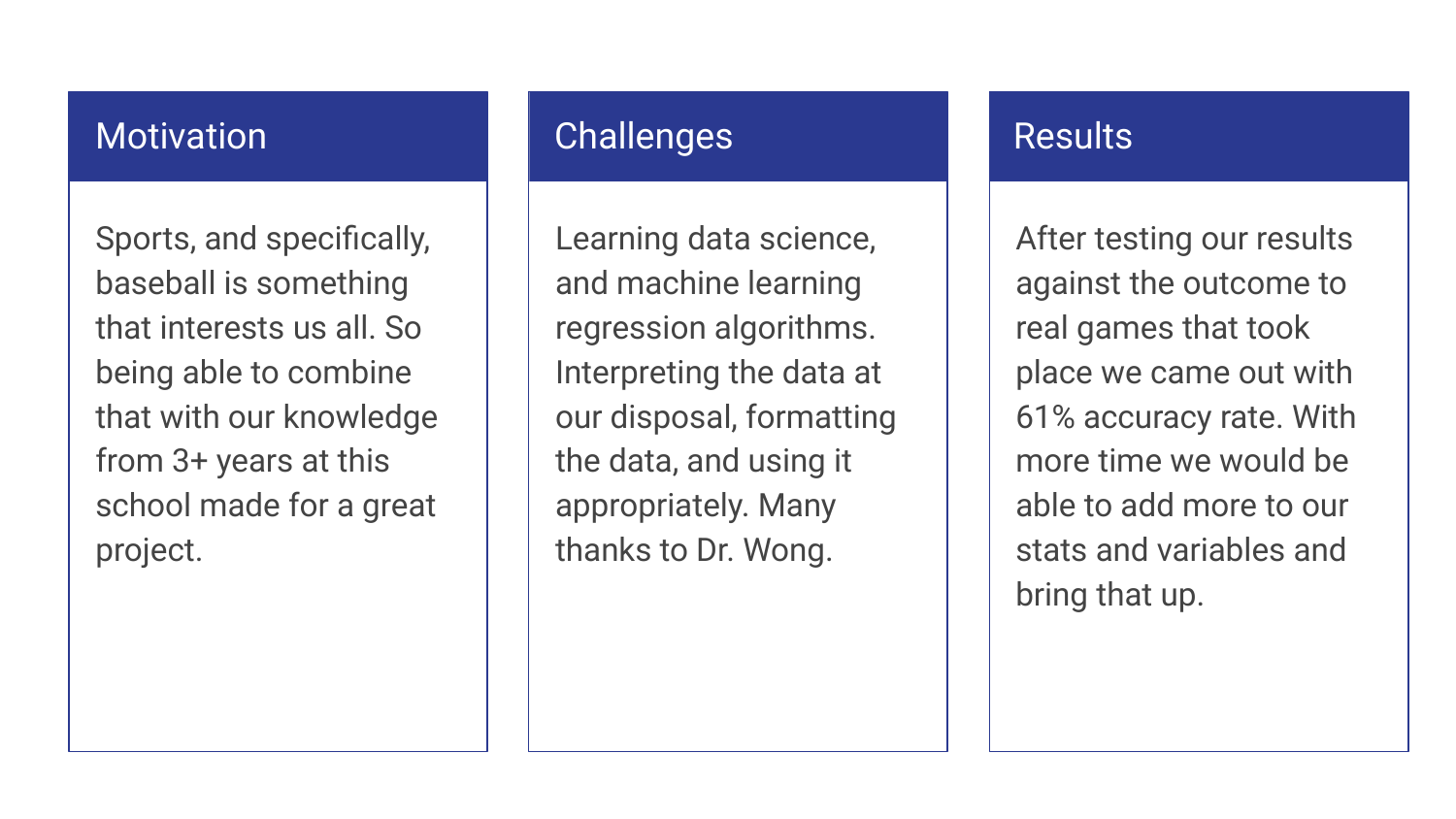

Motivation
Challenges
Results

Sports, and specifically, baseball is something that interests us all. So being able to combine that with our knowledge from 3+ years at this school made for a great project.
Learning data science, and machine learning regression algorithms. Interpreting the data at our disposal, formatting the data, and using it appropriately. Many thanks to Dr. Wong.
After testing our results against the outcome to real games that took place we came out with 61% accuracy rate. With more time we would be able to add more to our stats and variables and bring that up.